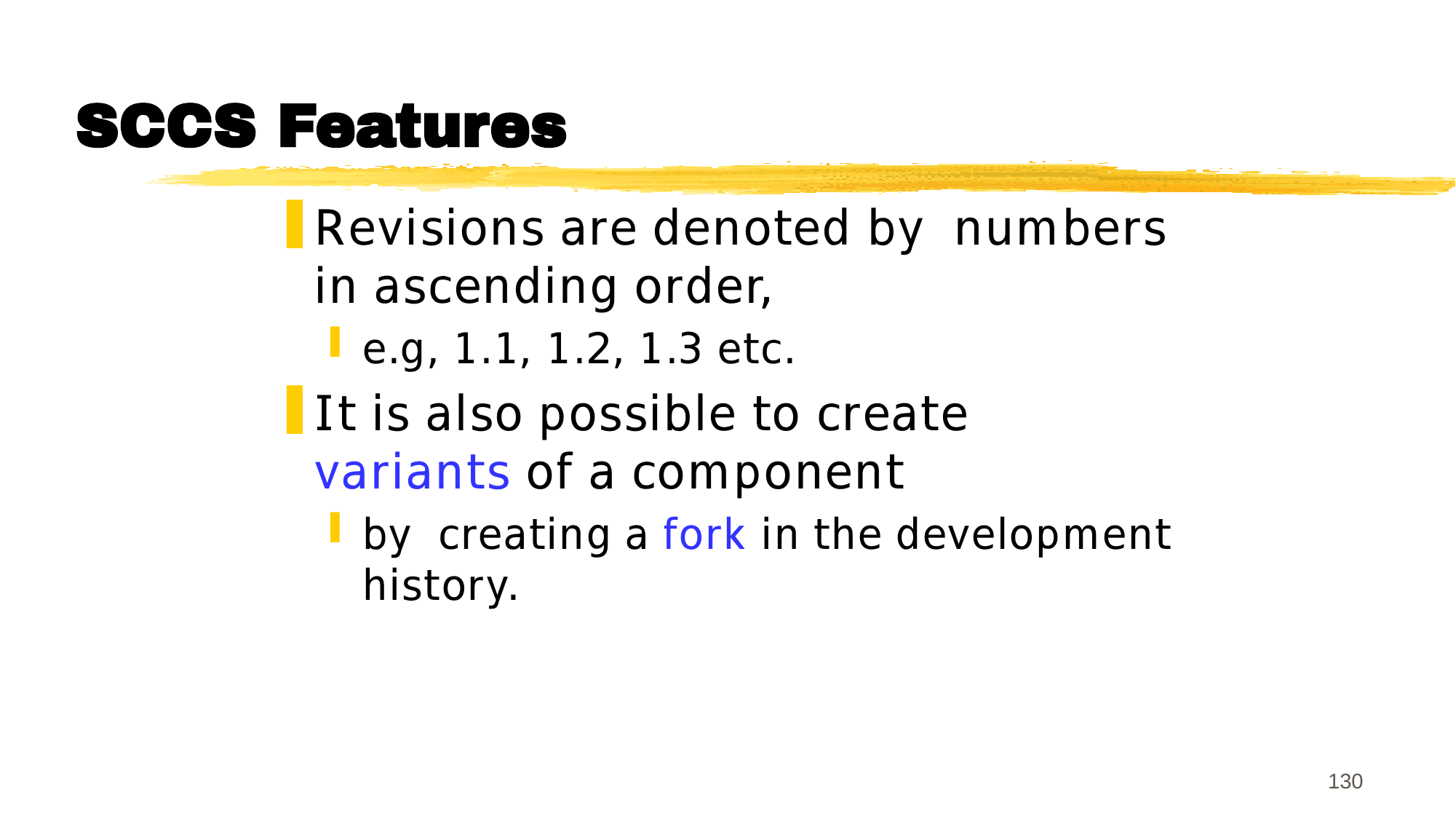

# SCCS Features
Revisions are denoted by  numbers in ascending order,
e.g, 1.1, 1.2, 1.3 etc.
It is also possible to create variants of a component
by  creating a fork in the development history.

130